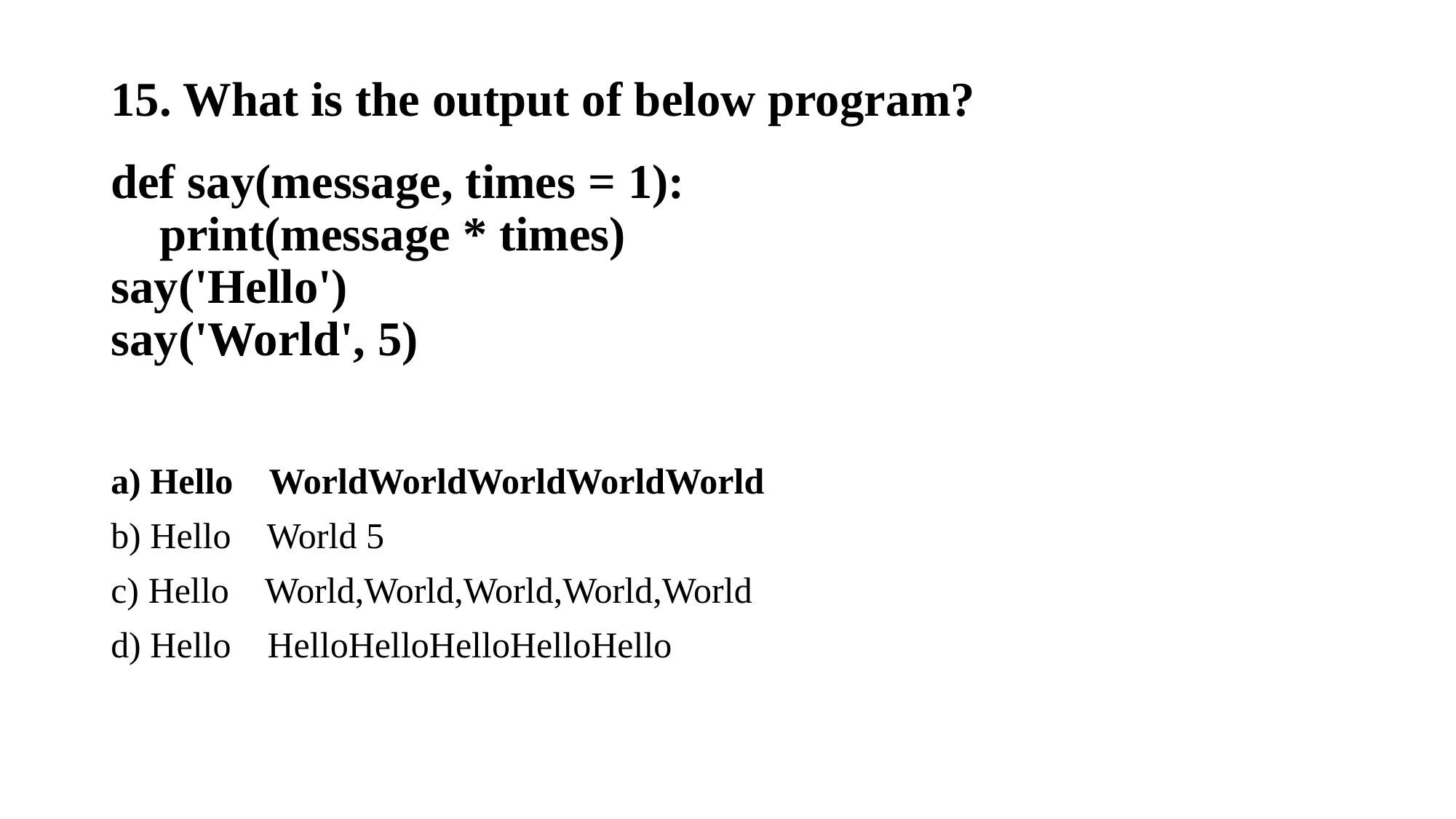

15. What is the output of below program?
def say(message, times = 1):
    print(message * times)
say('Hello')
say('World', 5)
a) Hello    WorldWorldWorldWorldWorld
b) Hello    World 5
c) Hello    World,World,World,World,World
d) Hello    HelloHelloHelloHelloHello